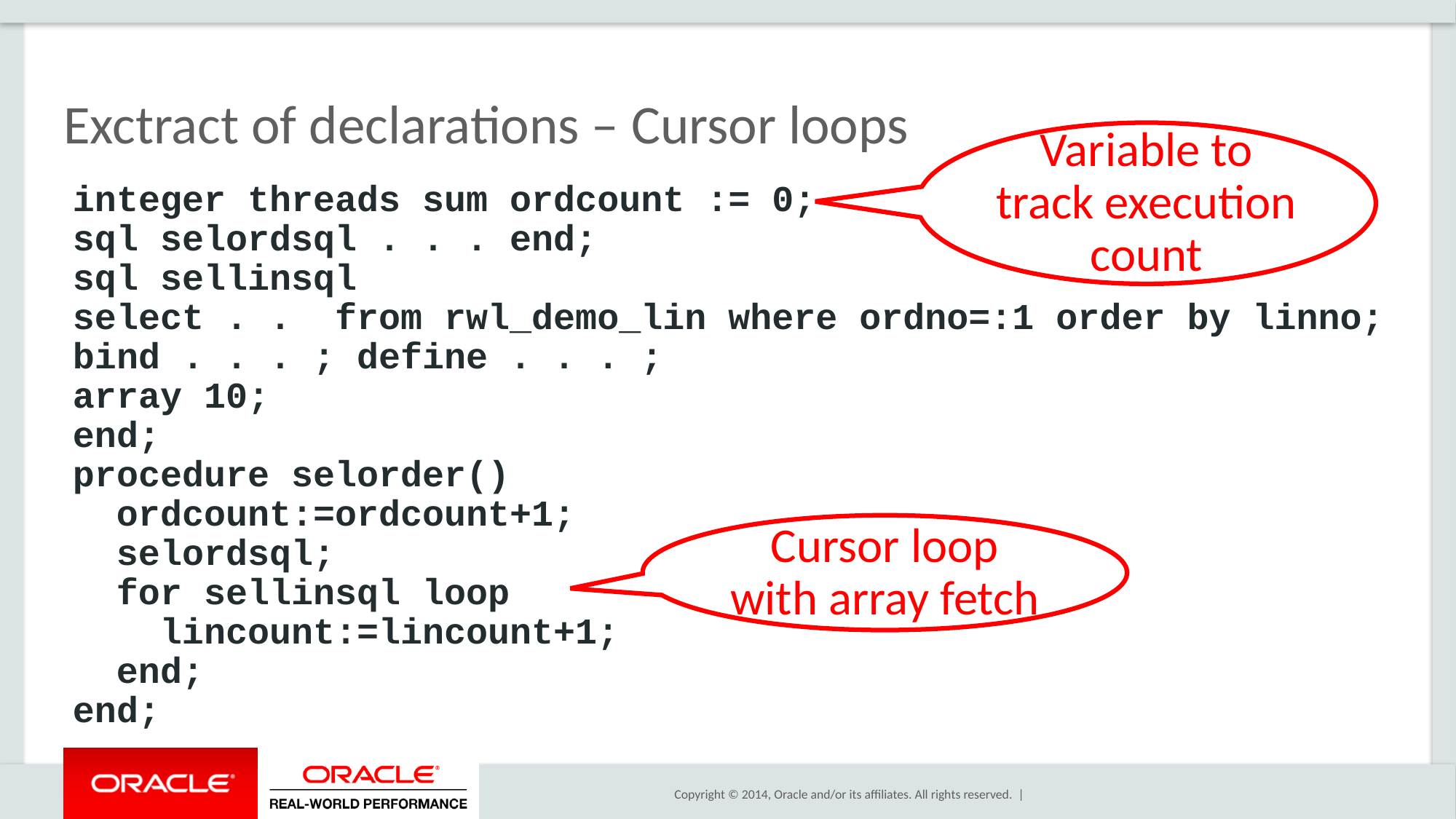

# Exctract of declarations – Cursor loops
Variable to track execution count
integer threads sum ordcount := 0;
sql selordsql . . . end;
sql sellinsql
select . .  from rwl_demo_lin where ordno=:1 order by linno;
bind . . . ; define . . . ;
array 10;
end;
procedure selorder()
  ordcount:=ordcount+1;
  selordsql;
  for sellinsql loop
    lincount:=lincount+1;
  end;
end;

Cursor loop with array fetch